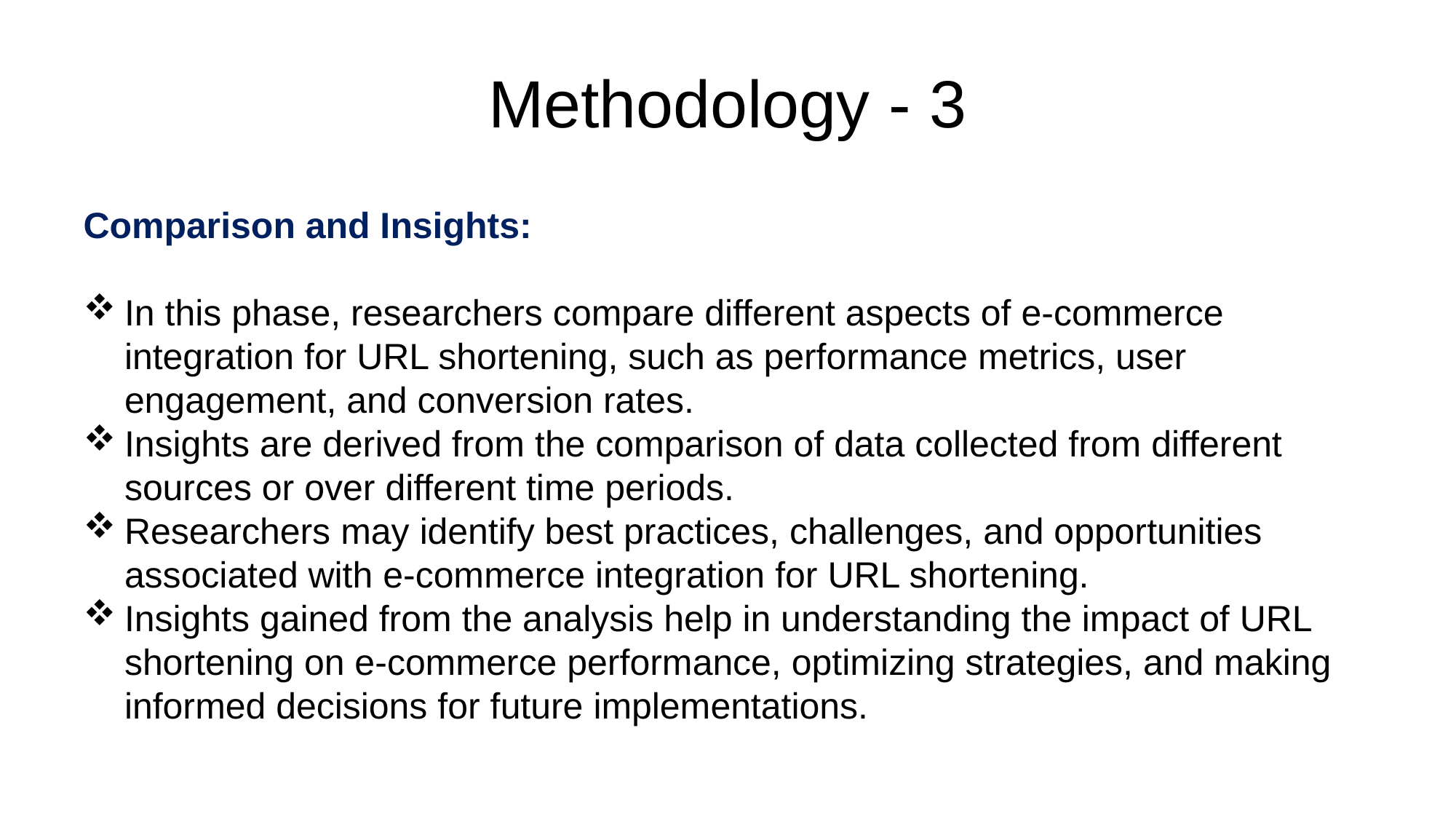

# Methodology - 3
Comparison and Insights:

In this phase, researchers compare different aspects of e-commerce integration for URL shortening, such as performance metrics, user engagement, and conversion rates.
Insights are derived from the comparison of data collected from different sources or over different time periods.
Researchers may identify best practices, challenges, and opportunities associated with e-commerce integration for URL shortening.
Insights gained from the analysis help in understanding the impact of URL shortening on e-commerce performance, optimizing strategies, and making informed decisions for future implementations.